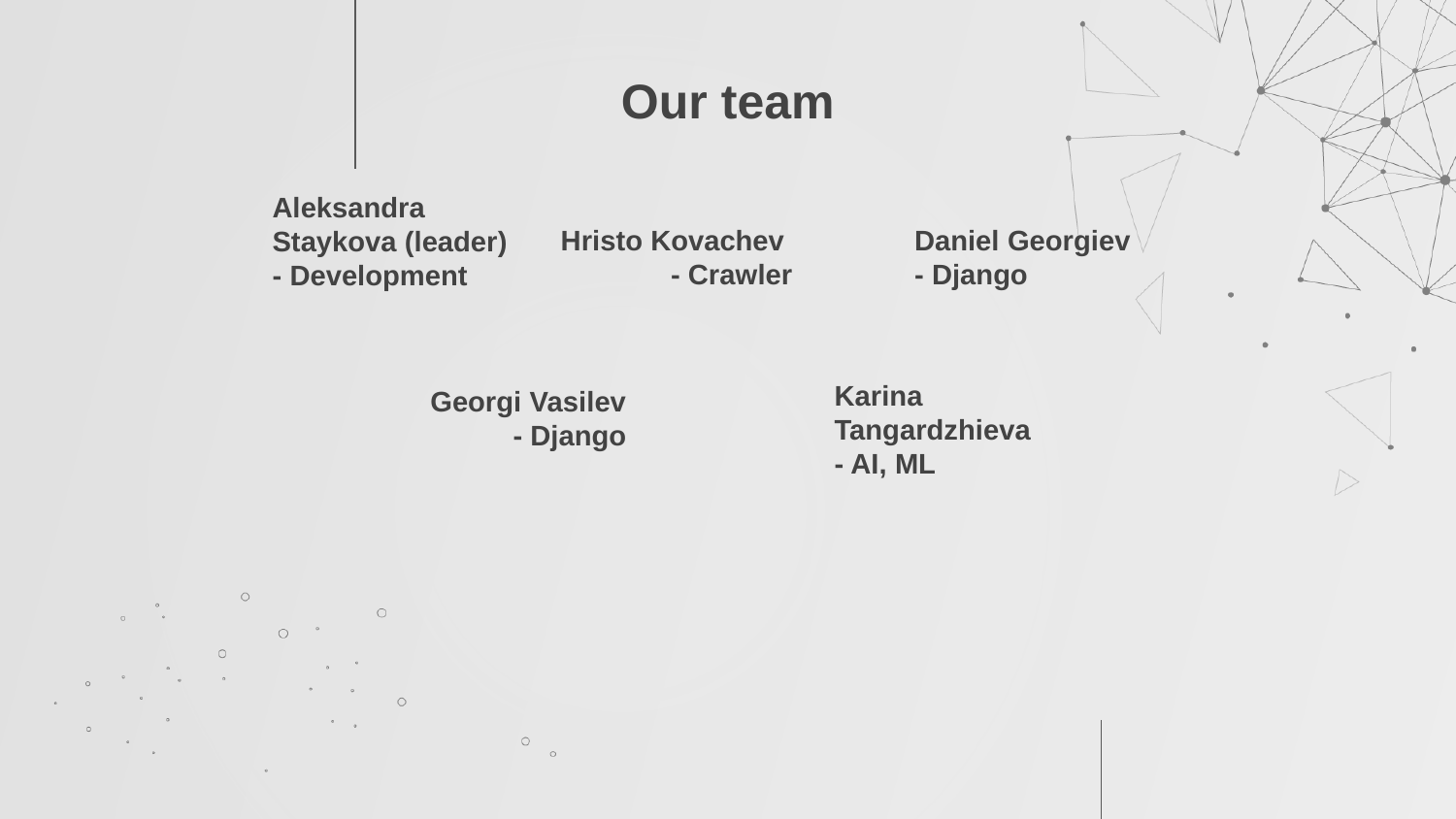

# Our team
Hristo Kovachev
- Crawler
Daniel Georgiev
- Django

Aleksandra  Staykova (leader)
- Development

Karina Tangardzhieva
- AI, ML
Georgi Vasilev
- Django